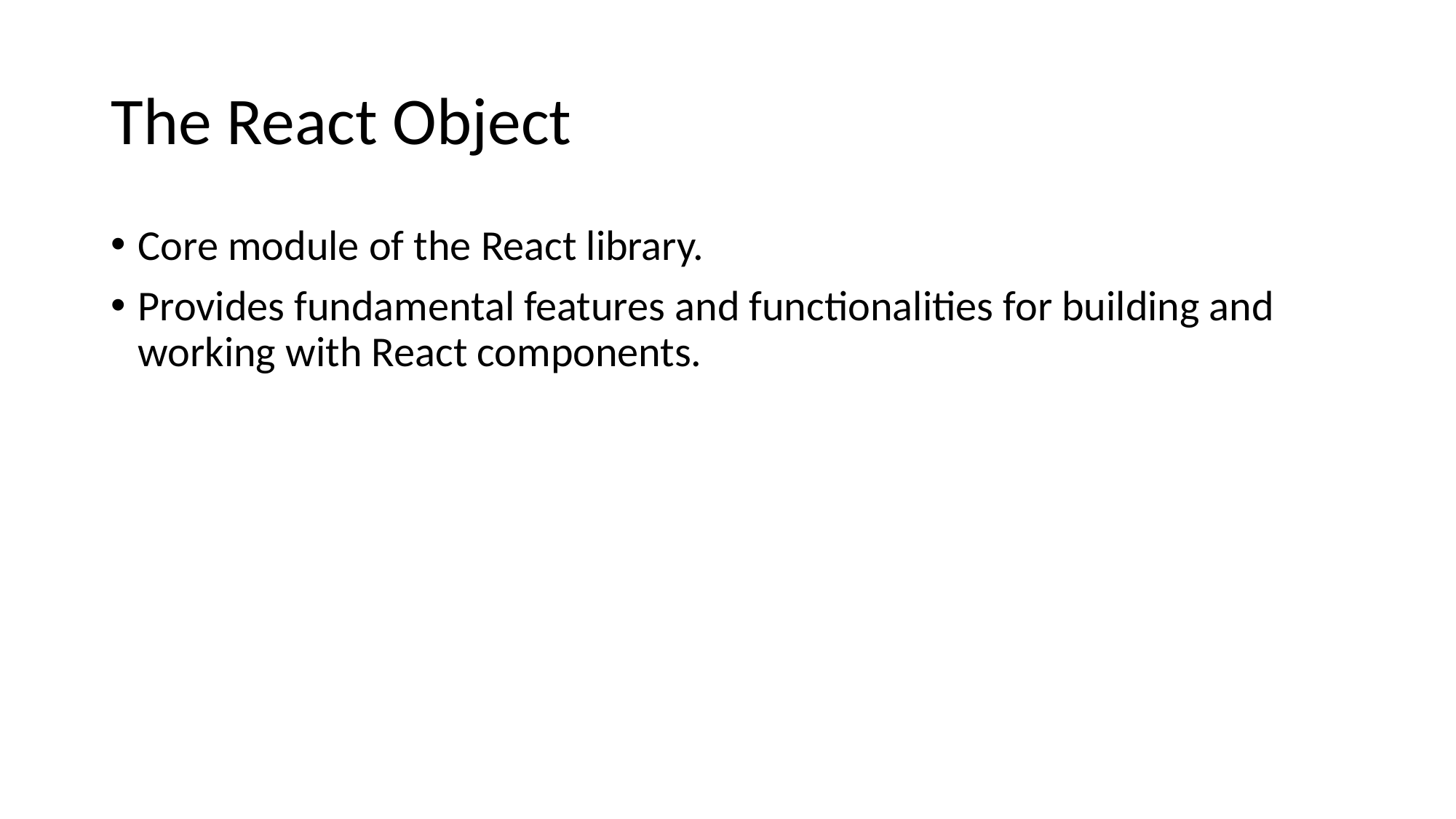

# The React Object
Core module of the React library.
Provides fundamental features and functionalities for building and working with React components.